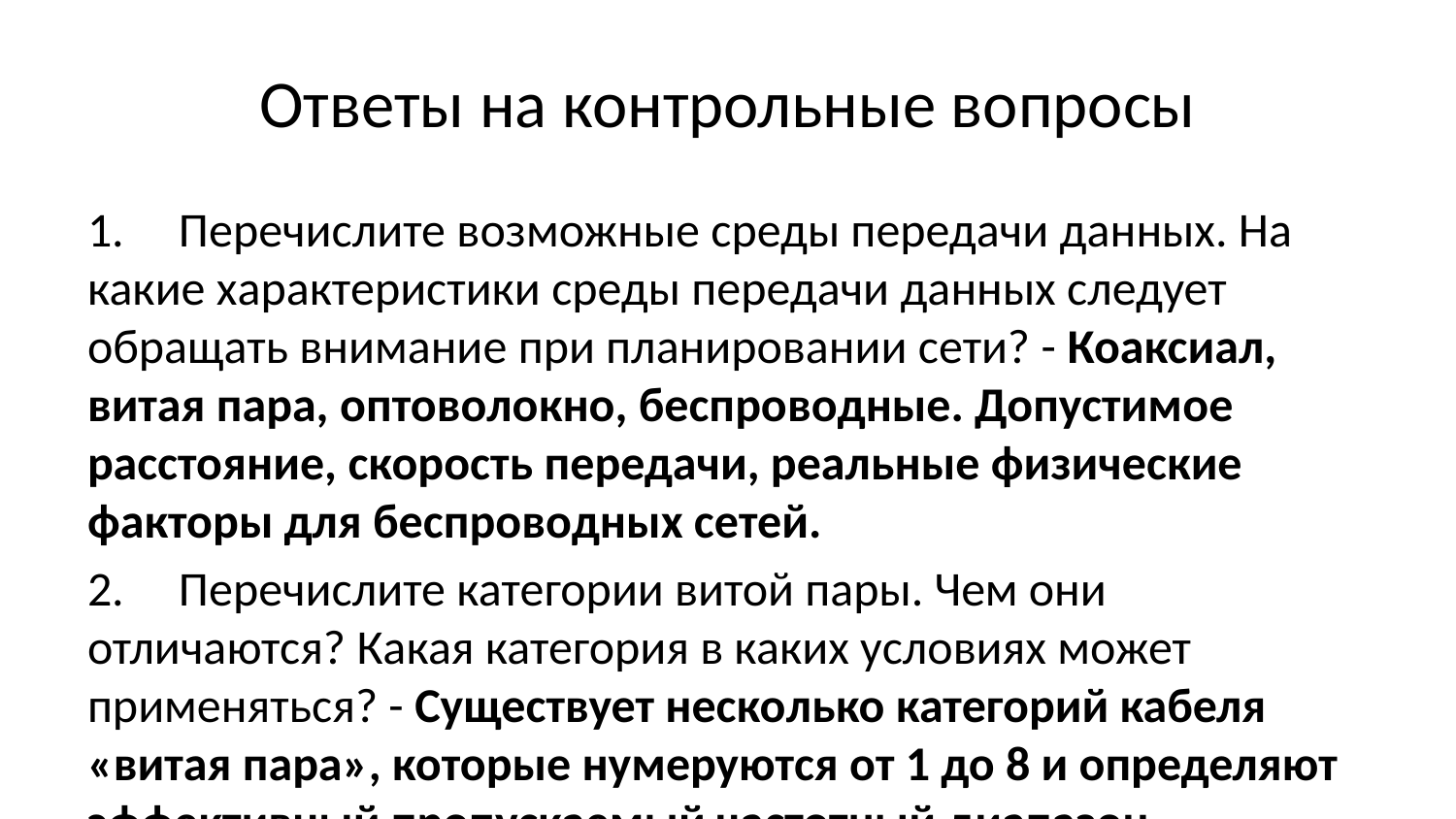

# Ответы на контрольные вопросы
1.     Перечислите возможные среды передачи данных. На какие характеристики среды передачи данных следует обращать внимание при планировании сети? - Коаксиал, витая пара, оптоволокно, беспроводные. Допустимое расстояние, скорость передачи, реальные физические факторы для беспроводных сетей.
2.     Перечислите категории витой пары. Чем они отличаются? Какая категория в каких условиях может применяться? - Существует несколько категорий кабеля «витая пара», которые нумеруются от 1 до 8 и определяют эффективный пропускаемый частотный диапазон Категории отличаются диапазоном частот, строением кабелей, скоростью передачи. Применяются в зависимости от требуемой скорости передачи/века.
3.     В чем отличие одномодового и многомодового оптоволокна? Какой тип кабеля в каких условиях может применяться? - В количестве проходящих лучей. Одномодовые — дороже, многомодовые — охватывают меньшее расстояние.
4.     Какие разъёмы встречаются на патчах оптоволокна? Чем они отличаются? - SC — высокая скорость и плотность коммутации, ненадежный корпус. ST — меньшая плотность коммутации, надежный корпус. FC — большая сложность коммутации.